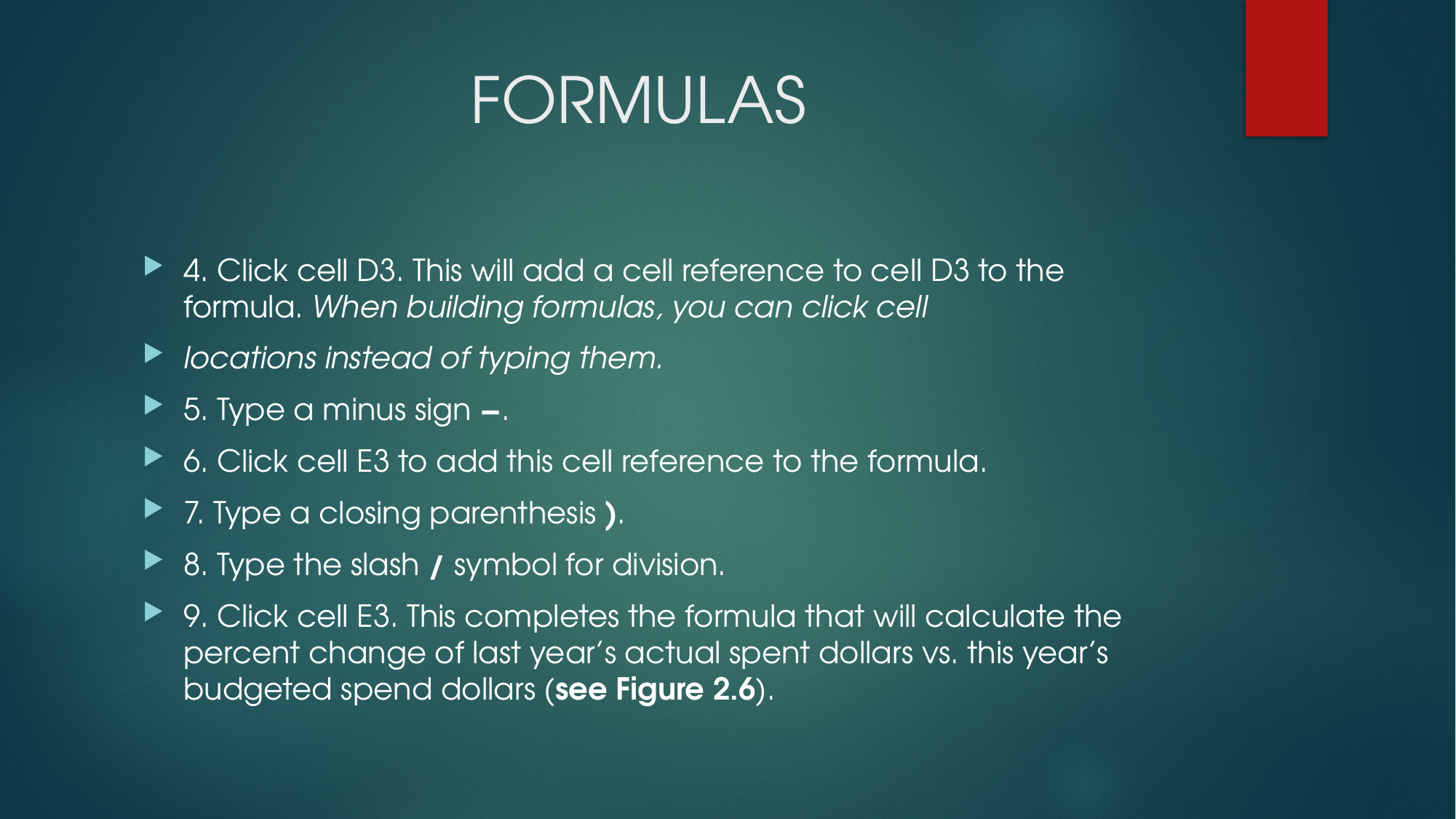

# FORMULAS
4. Click cell D3. This will add a cell reference to cell D3 to the formula. When building formulas, you can click cell
locations instead of typing them.
5. Type a minus sign −.
6. Click cell E3 to add this cell reference to the formula.
7. Type a closing parenthesis ).
8. Type the slash / symbol for division.
9. Click cell E3. This completes the formula that will calculate the percent change of last year’s actual spent dollars vs. this year’s budgeted spend dollars (see Figure 2.6).